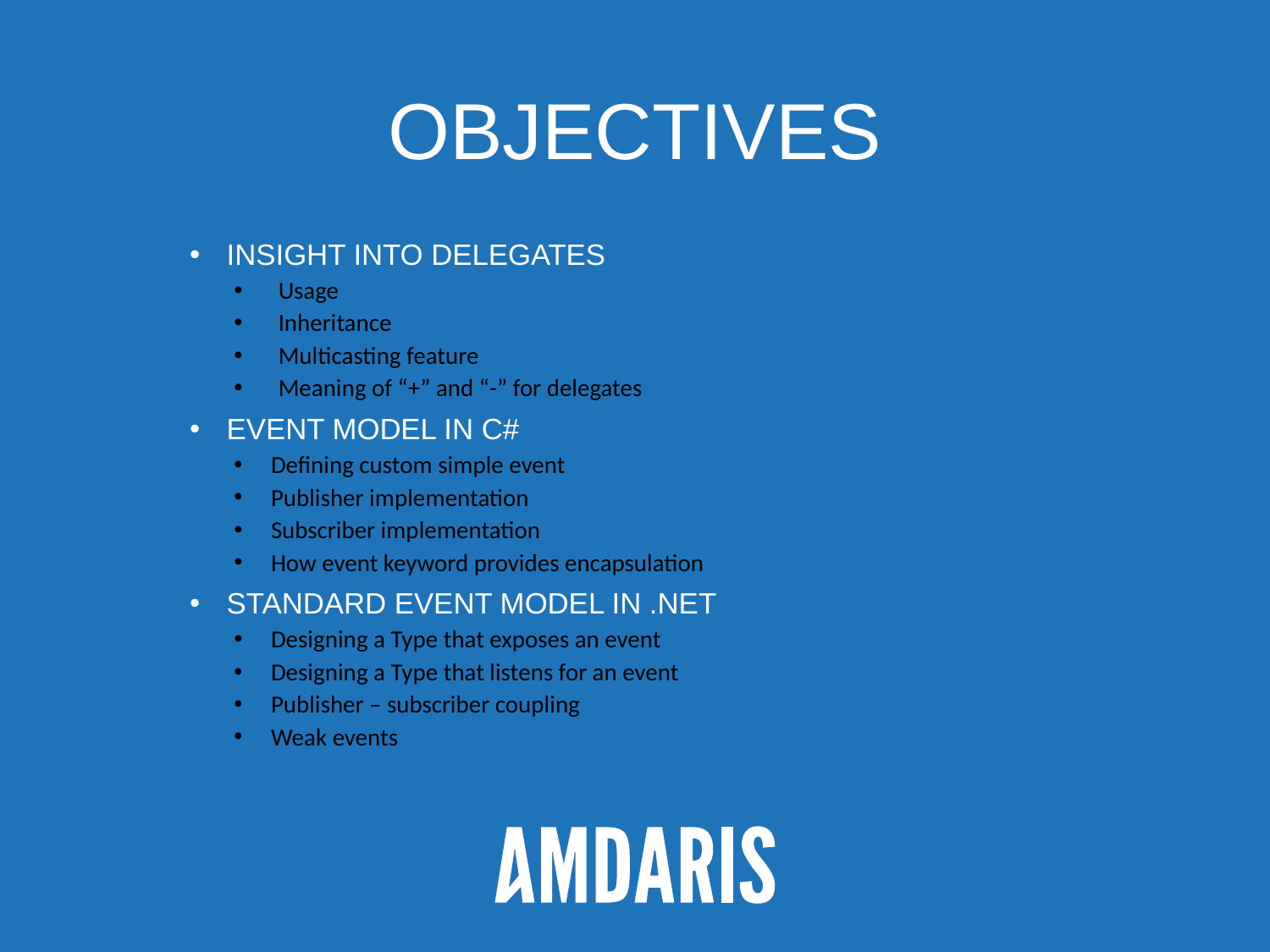

# OBjectives
Insight into delegates
Usage
Inheritance
Multicasting feature
Meaning of “+” and “-” for delegates
Event model in c#
Defining custom simple event
Publisher implementation
Subscriber implementation
How event keyword provides encapsulation
Standard event model in .net
Designing a Type that exposes an event
Designing a Type that listens for an event
Publisher – subscriber coupling
Weak events